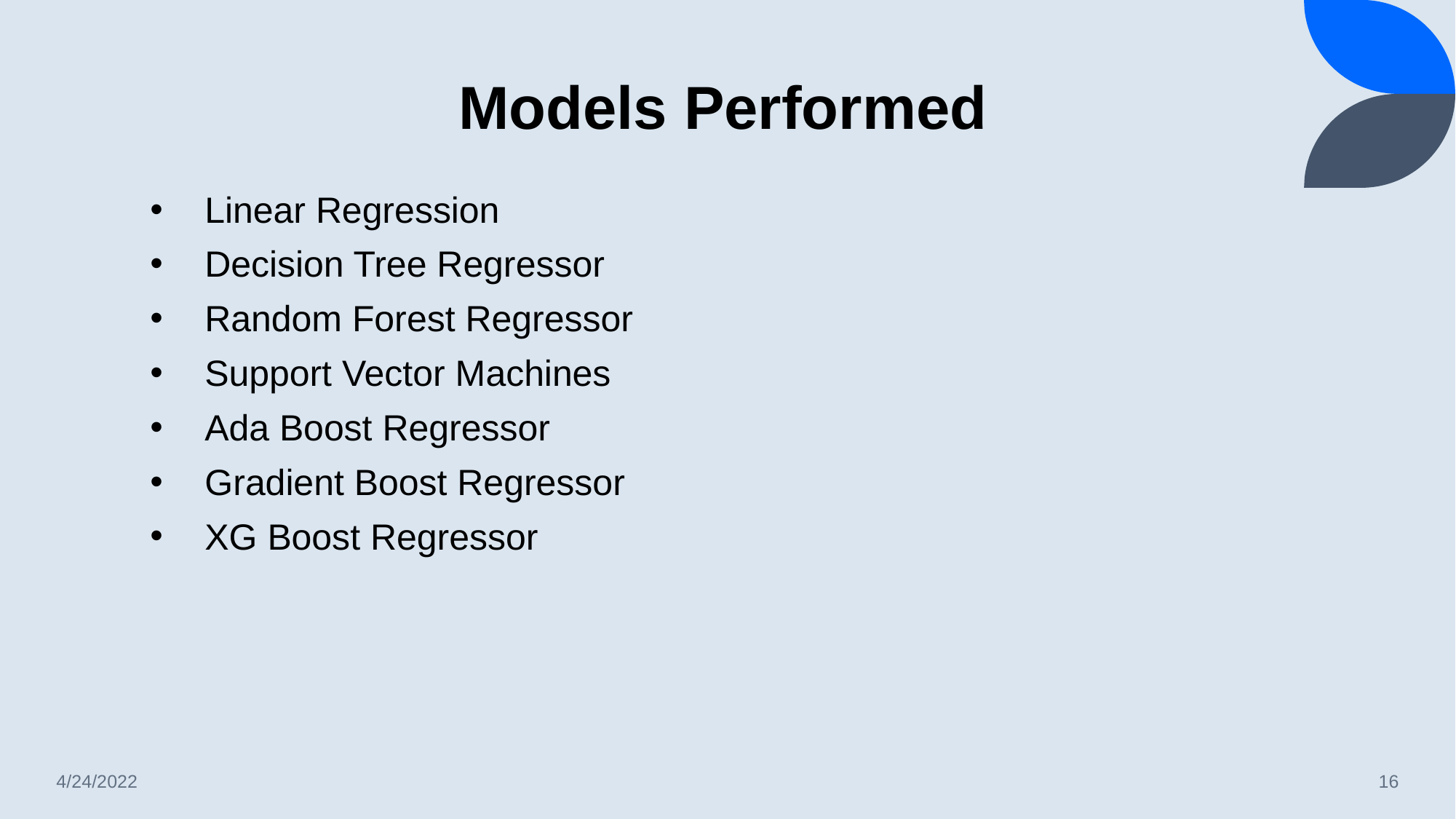

# Models Performed
Linear Regression
Decision Tree Regressor
Random Forest Regressor
Support Vector Machines
Ada Boost Regressor
Gradient Boost Regressor
XG Boost Regressor
4/24/2022
16